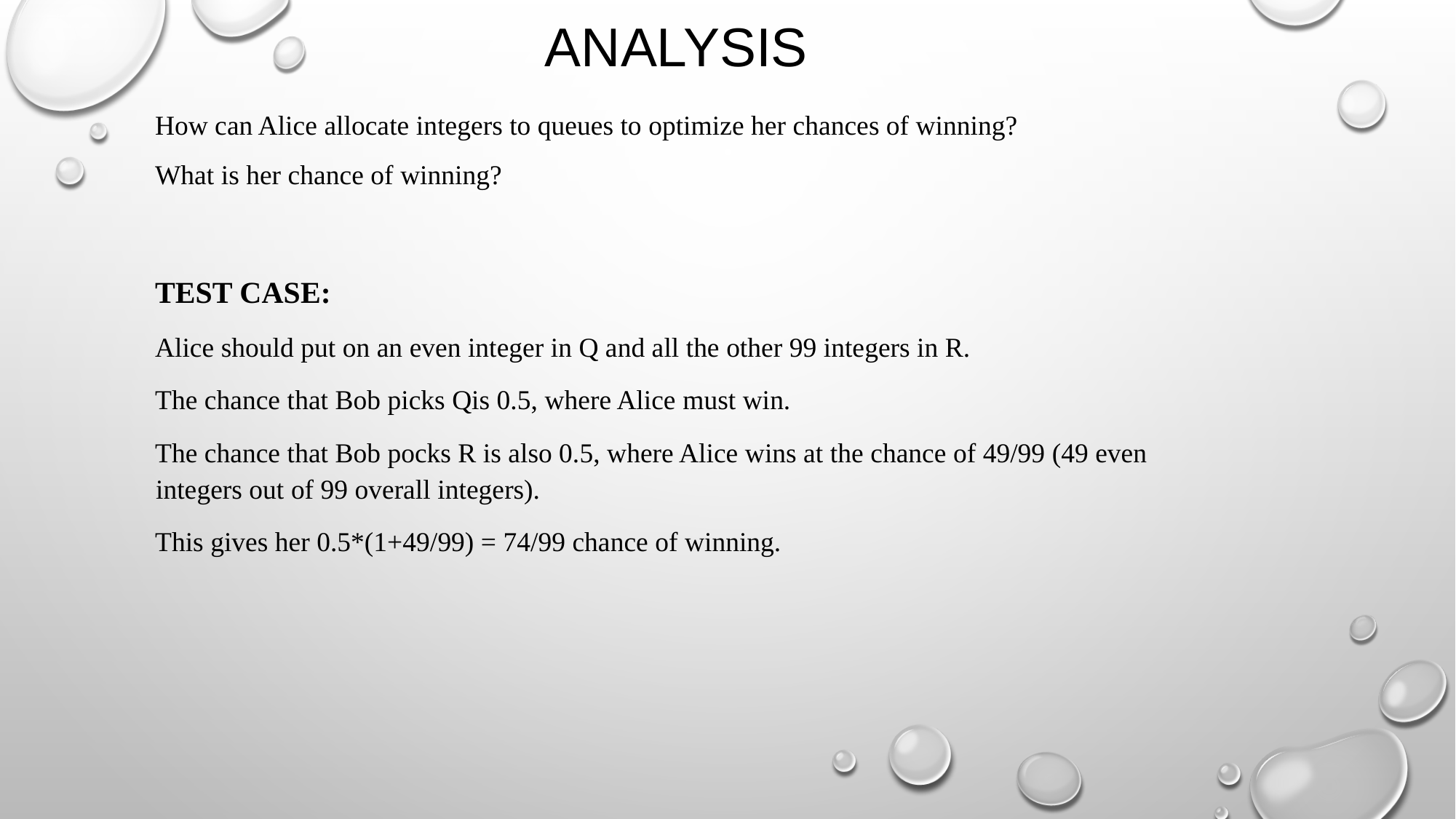

# ANALYSIS
How can Alice allocate integers to queues to optimize her chances of winning?
What is her chance of winning?

TEST CASE:
Alice should put on an even integer in Q and all the other 99 integers in R.
The chance that Bob picks Qis 0.5, where Alice must win.
The chance that Bob pocks R is also 0.5, where Alice wins at the chance of 49/99 (49 even integers out of 99 overall integers).
This gives her 0.5*(1+49/99) = 74/99 chance of winning.